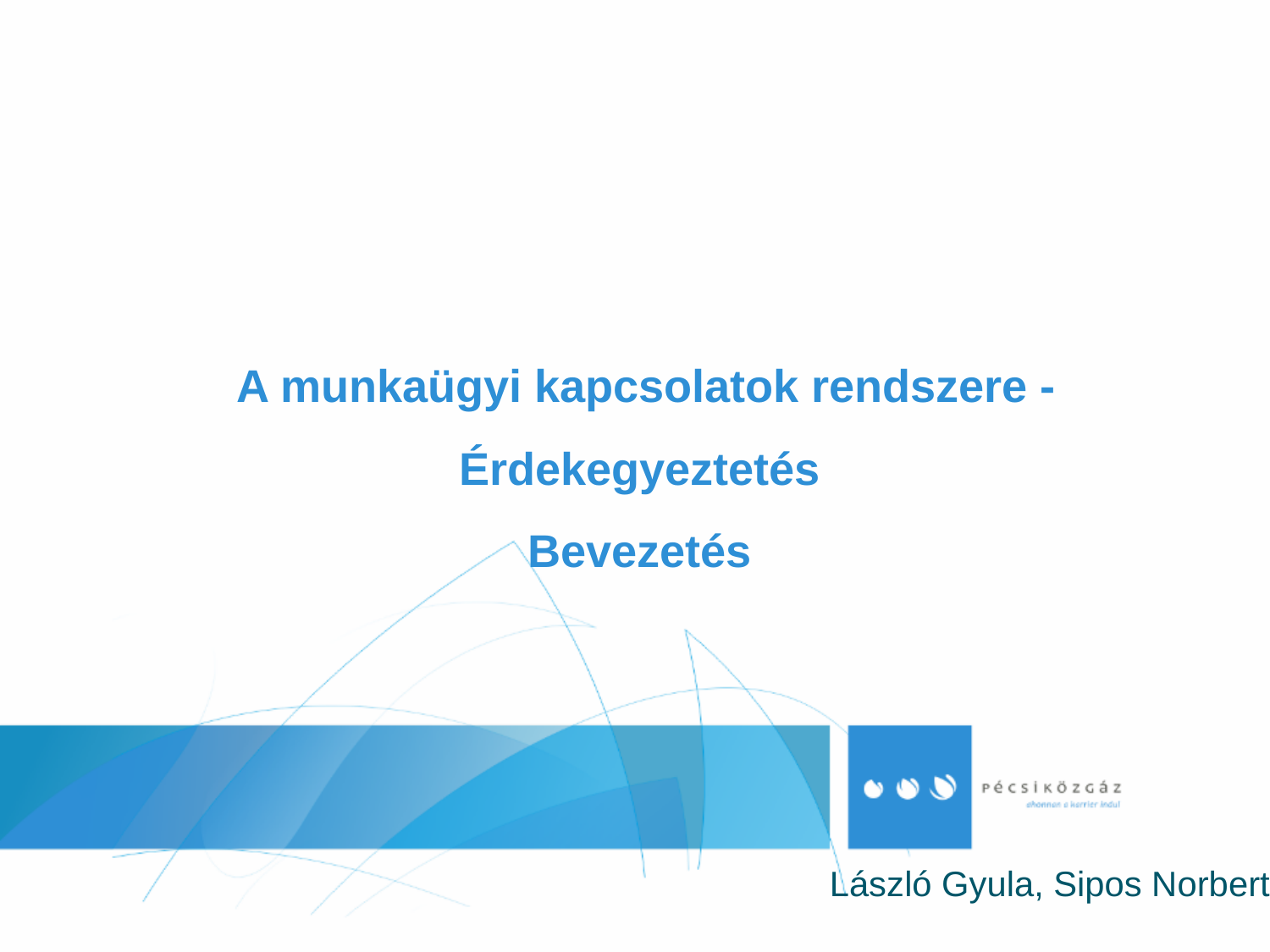

# A munkaügyi kapcsolatok rendszere - Érdekegyeztetés Bevezetés
László Gyula, Sipos Norbert